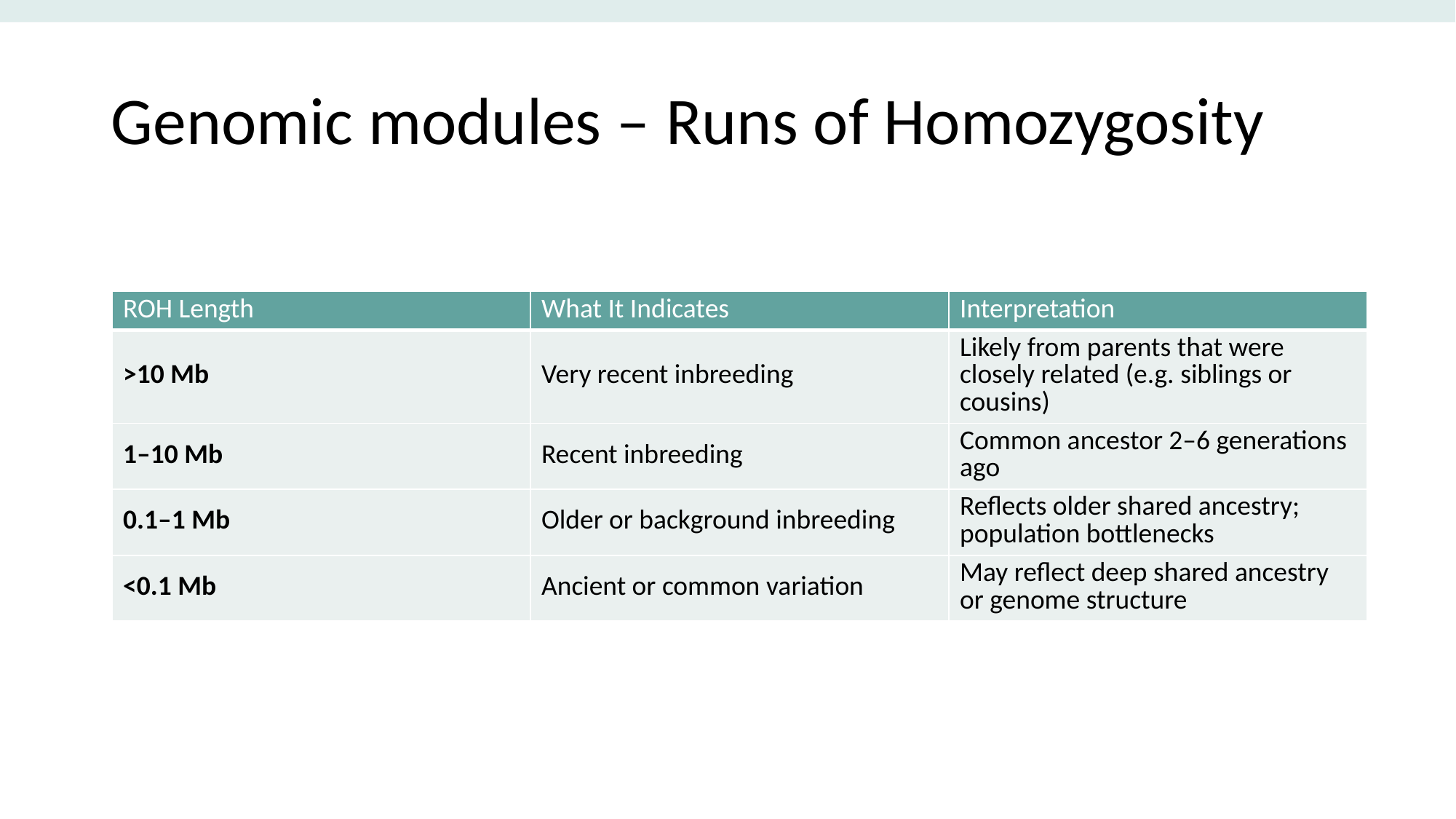

Genomic modules – Runs of Homozygosity
| ROH Length | What It Indicates | Interpretation |
| --- | --- | --- |
| >10 Mb | Very recent inbreeding | Likely from parents that were closely related (e.g. siblings or cousins) |
| 1–10 Mb | Recent inbreeding | Common ancestor 2–6 generations ago |
| 0.1–1 Mb | Older or background inbreeding | Reflects older shared ancestry; population bottlenecks |
| <0.1 Mb | Ancient or common variation | May reflect deep shared ancestry or genome structure |